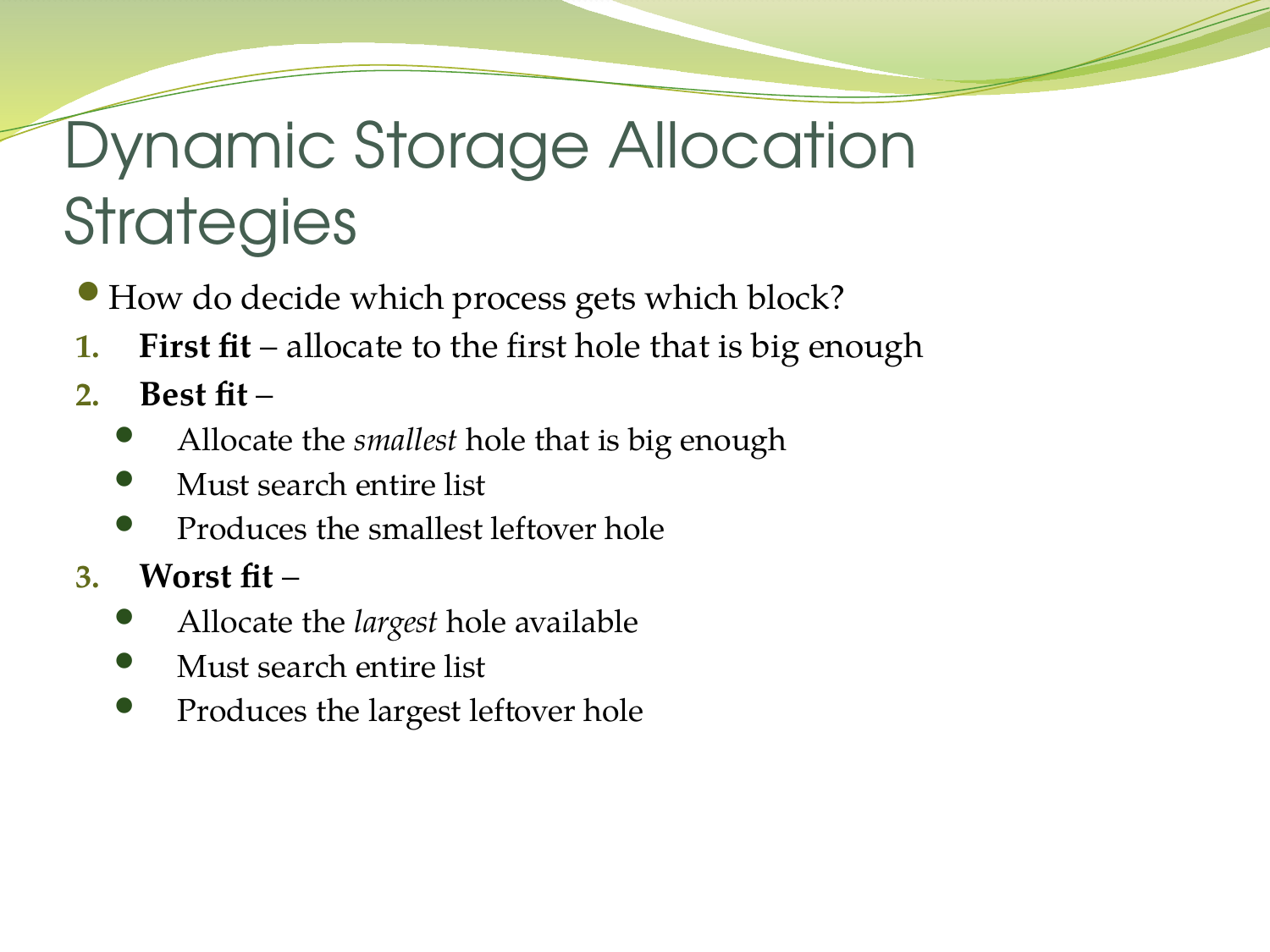

# Dynamic Storage Allocation Strategies
How do decide which process gets which block?
First fit – allocate to the first hole that is big enough
Best fit –
Allocate the smallest hole that is big enough
Must search entire list
Produces the smallest leftover hole
Worst fit –
Allocate the largest hole available
Must search entire list
Produces the largest leftover hole